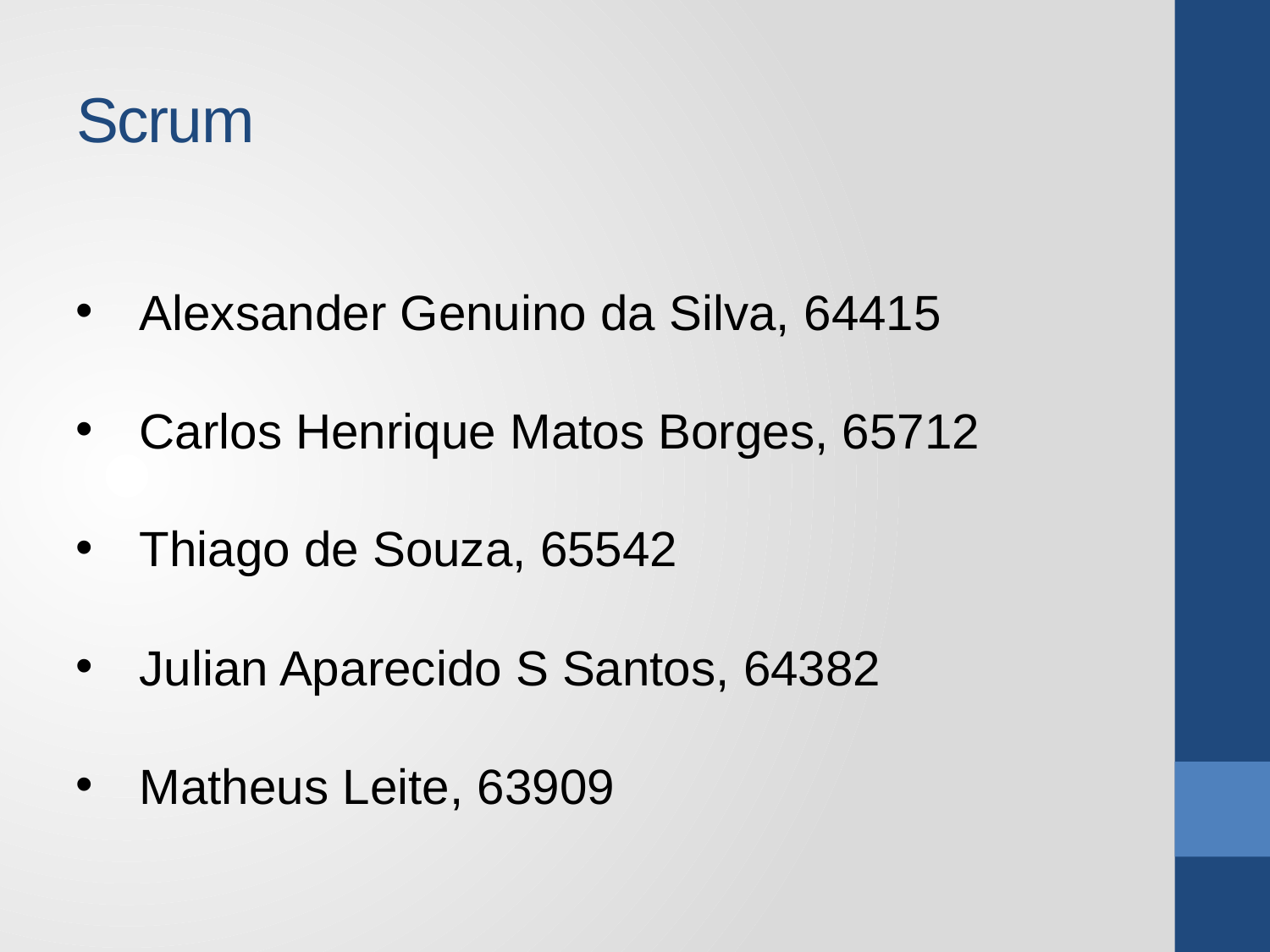

# Scrum
Alexsander Genuino da Silva, 64415

Carlos Henrique Matos Borges, 65712

Thiago de Souza, 65542

Julian Aparecido S Santos, 64382

Matheus Leite, 63909